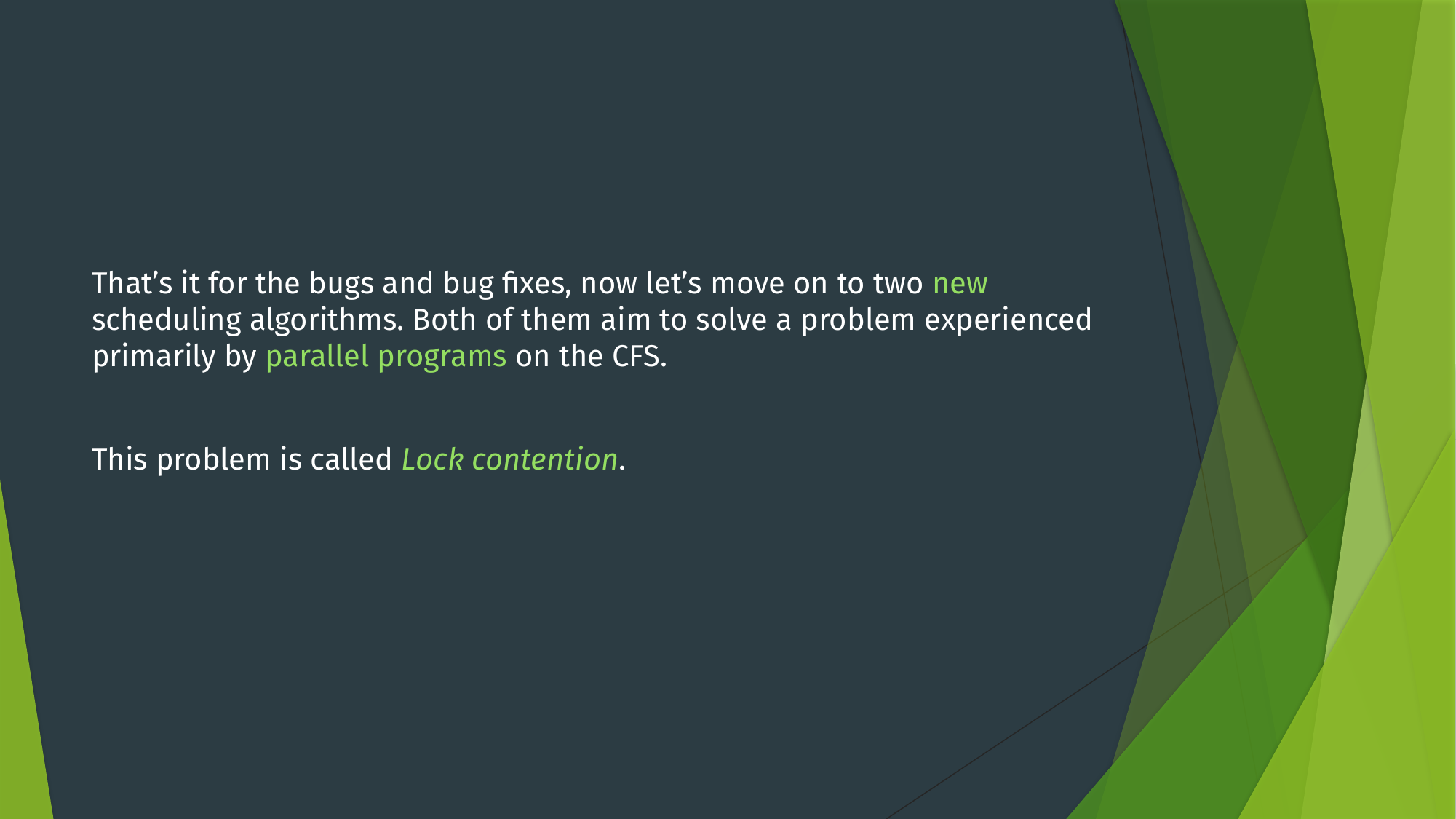

That’s it for the bugs and bug fixes, now let’s move on to two new scheduling algorithms. Both of them aim to solve a problem experienced primarily by parallel programs on the CFS.

This problem is called Lock contention.